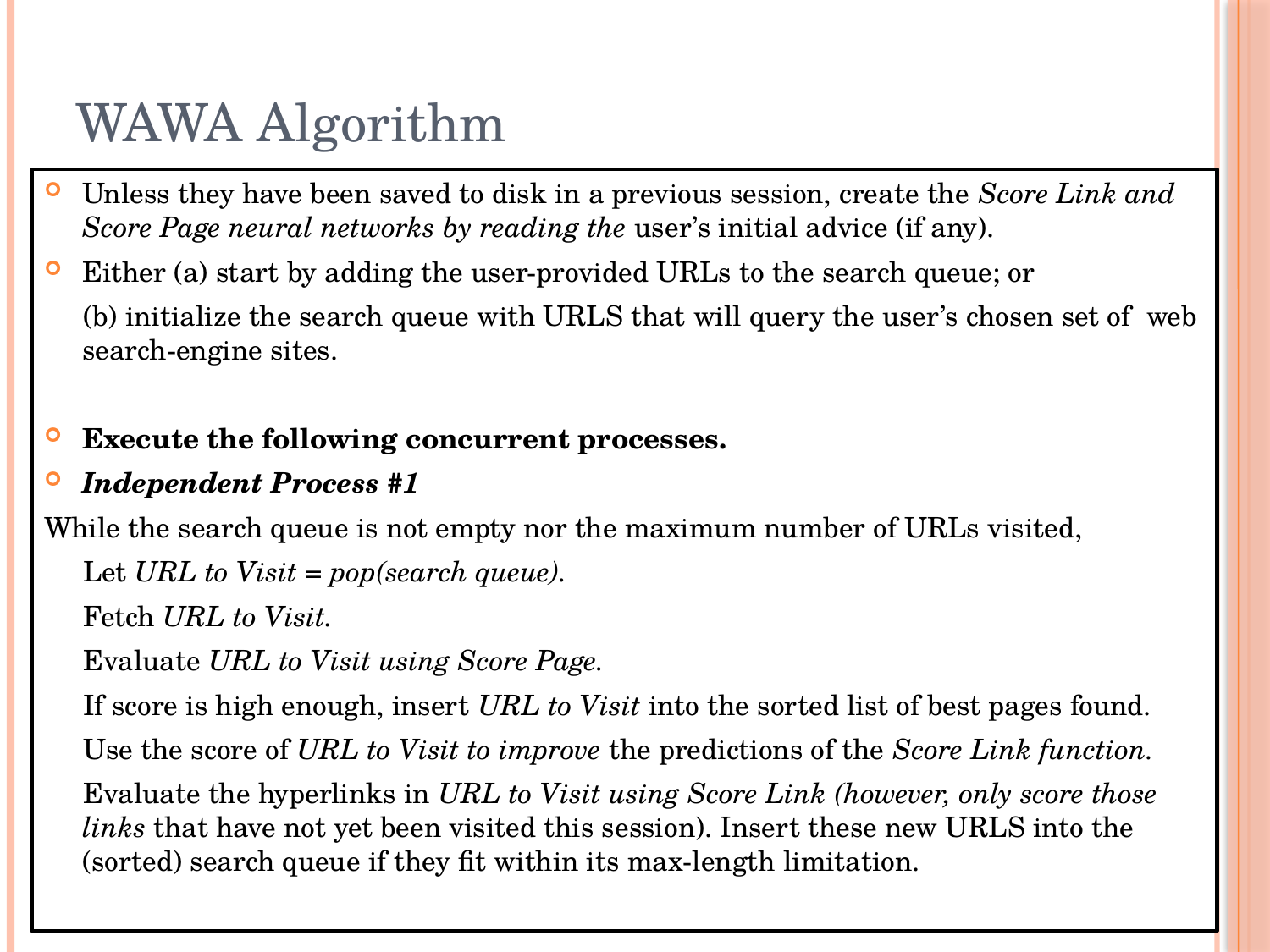

# WAWA Algorithm
Unless they have been saved to disk in a previous session, create the Score Link and Score Page neural networks by reading the user’s initial advice (if any).
Either (a) start by adding the user-provided URLs to the search queue; or
     (b) initialize the search queue with URLS that will query the user’s chosen set of  web search-engine sites.

Execute the following concurrent processes.
Independent Process #1
While the search queue is not empty nor the maximum number of URLs visited,
     Let URL to Visit = pop(search queue).
     Fetch URL to Visit.
     Evaluate URL to Visit using Score Page.
     If score is high enough, insert URL to Visit into the sorted list of best pages found.
     Use the score of URL to Visit to improve the predictions of the Score Link function.
     Evaluate the hyperlinks in URL to Visit using Score Link (however, only score those links that have not yet been visited this session). Insert these new URLS into the (sorted) search queue if they fit within its max-length limitation.